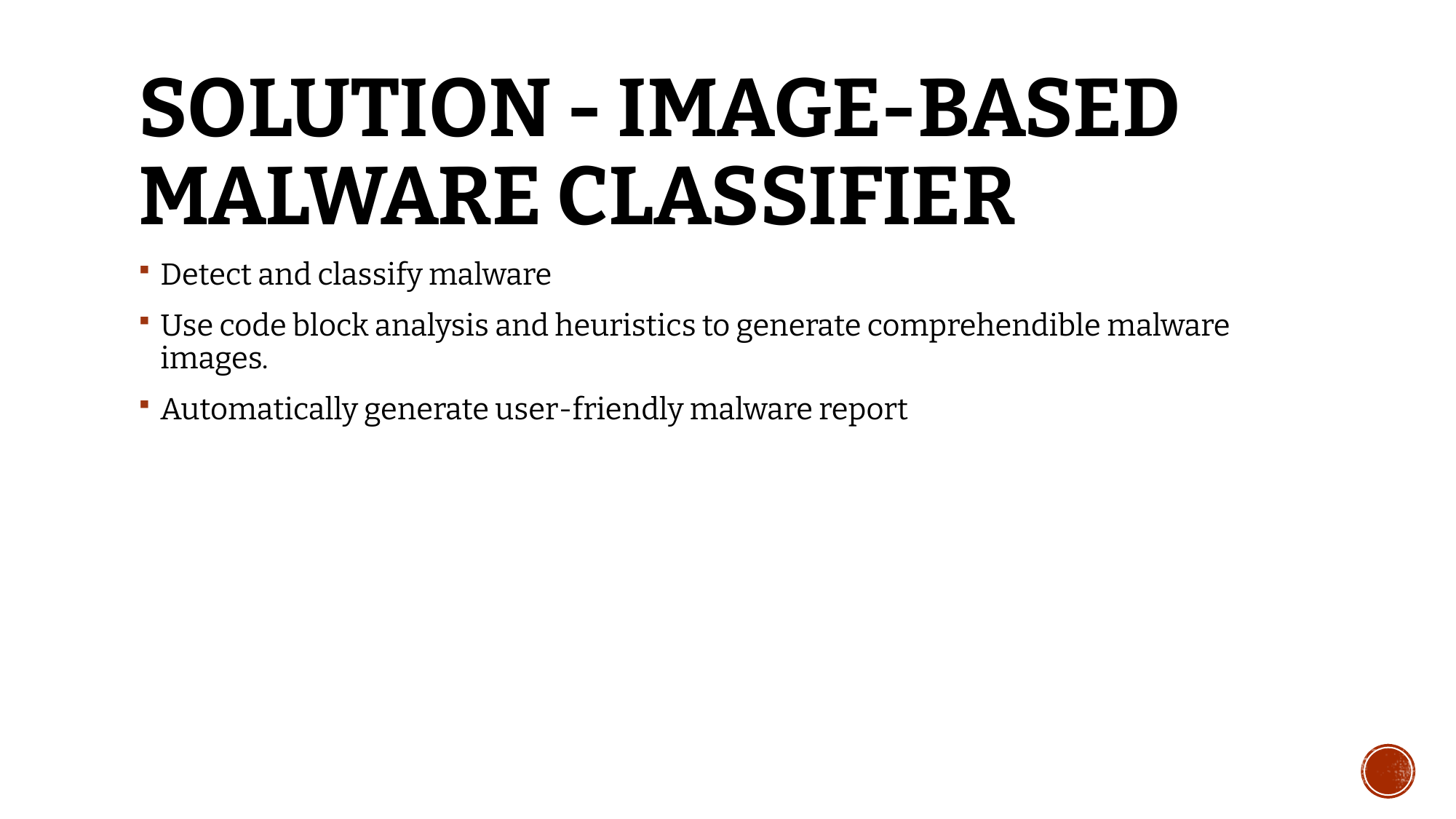

# Solution - Image-based Malware classifier
Detect and classify malware
Use code block analysis and heuristics to generate comprehendible malware images.
Automatically generate user-friendly malware report